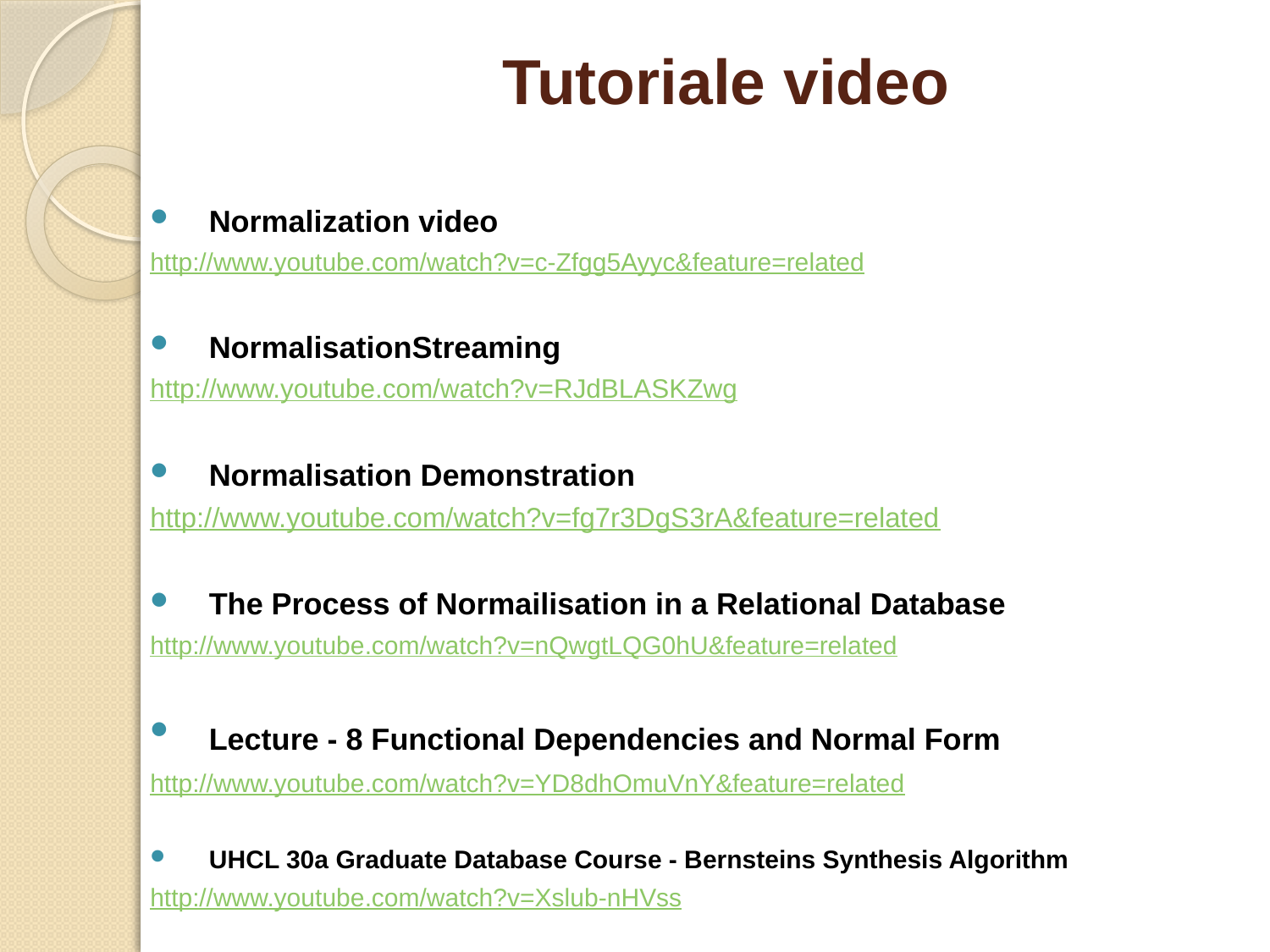

# Tutoriale video

Normalization video
http://www.youtube.com/watch?v=c-Zfgg5Ayyc&feature=related

NormalisationStreaming
http://www.youtube.com/watch?v=RJdBLASKZwg

Normalisation Demonstration
http://www.youtube.com/watch?v=fg7r3DgS3rA&feature=related

The Process of Normailisation in a Relational Database
http://www.youtube.com/watch?v=nQwgtLQG0hU&feature=related

Lecture - 8 Functional Dependencies and Normal Form
http://www.youtube.com/watch?v=YD8dhOmuVnY&feature=related

UHCL 30a Graduate Database Course - Bernsteins Synthesis Algorithm
http://www.youtube.com/watch?v=Xslub-nHVss